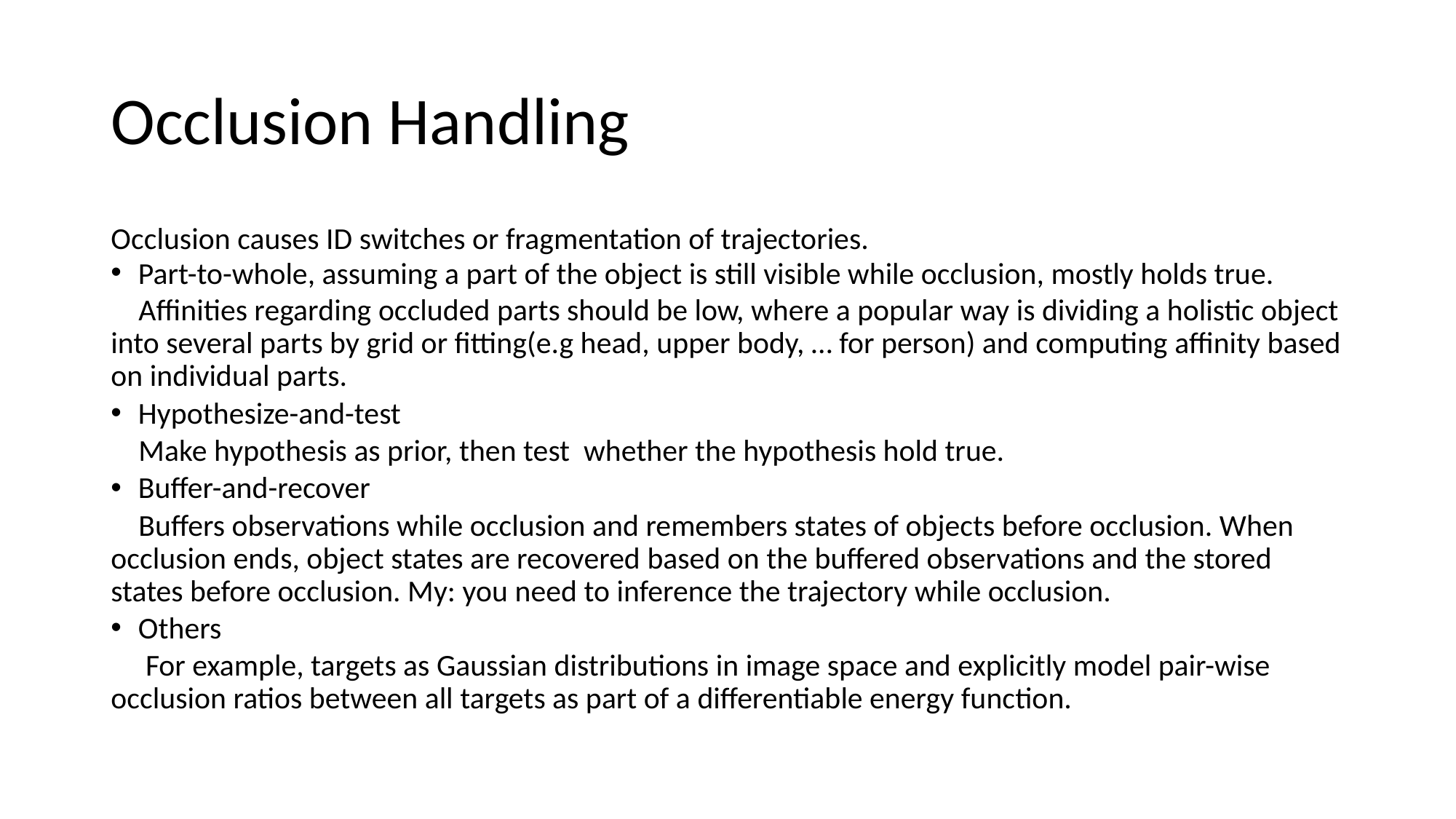

# Occlusion Handling
Occlusion causes ID switches or fragmentation of trajectories.
Part-to-whole, assuming a part of the object is still visible while occlusion, mostly holds true.
    Affinities regarding occluded parts should be low, where a popular way is dividing a holistic object into several parts by grid or fitting(e.g head, upper body, … for person) and computing affinity based on individual parts.
Hypothesize-and-test
    Make hypothesis as prior, then test  whether the hypothesis hold true.
Buffer-and-recover
    Buffers observations while occlusion and remembers states of objects before occlusion. When occlusion ends, object states are recovered based on the buffered observations and the stored states before occlusion. My: you need to inference the trajectory while occlusion.
Others
     For example, targets as Gaussian distributions in image space and explicitly model pair-wise occlusion ratios between all targets as part of a differentiable energy function.